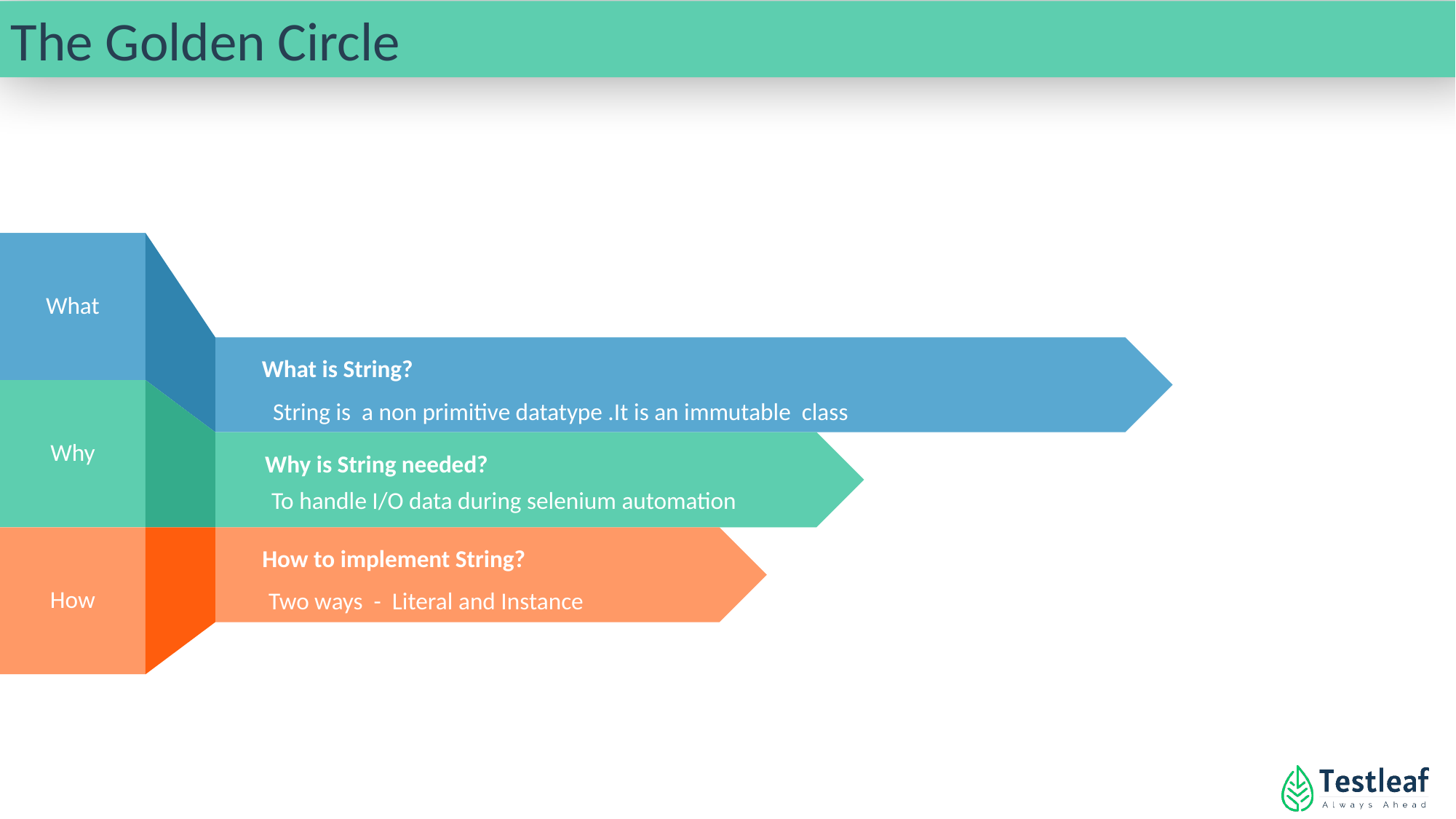

The Golden Circle

What

What is String?

String is  a non primitive datatype .It is an immutable  class
Why

Why is String needed?
  To handle I/O data during selenium automation

How to implement String?
Two ways  -  Literal and Instance
How